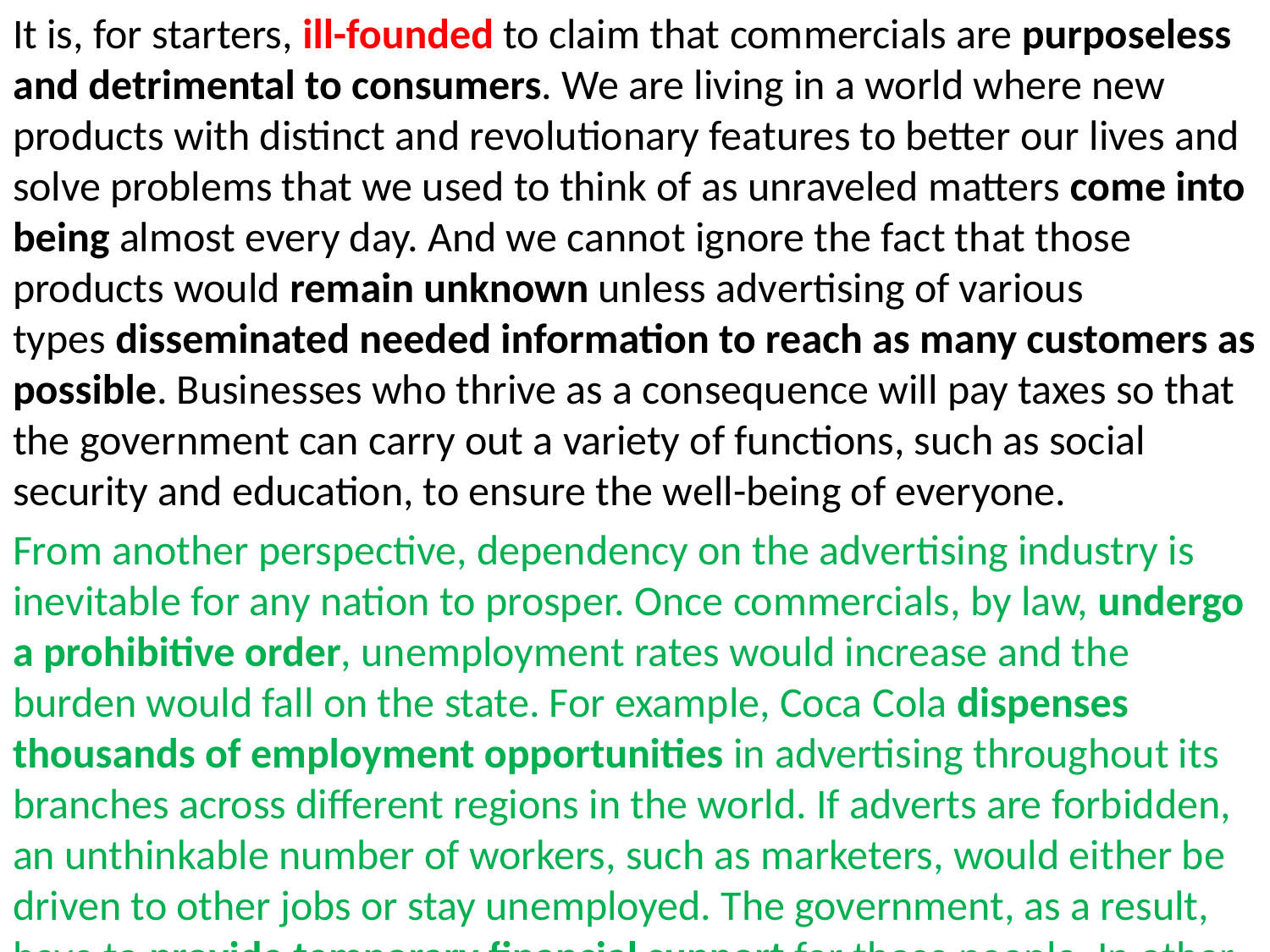

It is, for starters, ill-founded to claim that commercials are purposeless and detrimental to consumers. We are living in a world where new products with distinct and revolutionary features to better our lives and solve problems that we used to think of as unraveled matters come into being almost every day. And we cannot ignore the fact that those products would remain unknown unless advertising of various types disseminated needed information to reach as many customers as possible. Businesses who thrive as a consequence will pay taxes so that the government can carry out a variety of functions, such as social security and education, to ensure the well-being of everyone.
From another perspective, dependency on the advertising industry is inevitable for any nation to prosper. Once commercials, by law, undergo a prohibitive order, unemployment rates would increase and the burden would fall on the state. For example, Coca Cola dispenses thousands of employment opportunities in advertising throughout its branches across different regions in the world. If adverts are forbidden, an unthinkable number of workers, such as marketers, would either be driven to other jobs or stay unemployed. The government, as a result, have to provide temporary financial support for those people. In other words, banning any forms of commercial communication would lead to reverse and undesirable implications on society.
In conclusion, it is unreasonable to presume that it is for the sake of everyone’s interests that advertisements have to be prohibited.
#